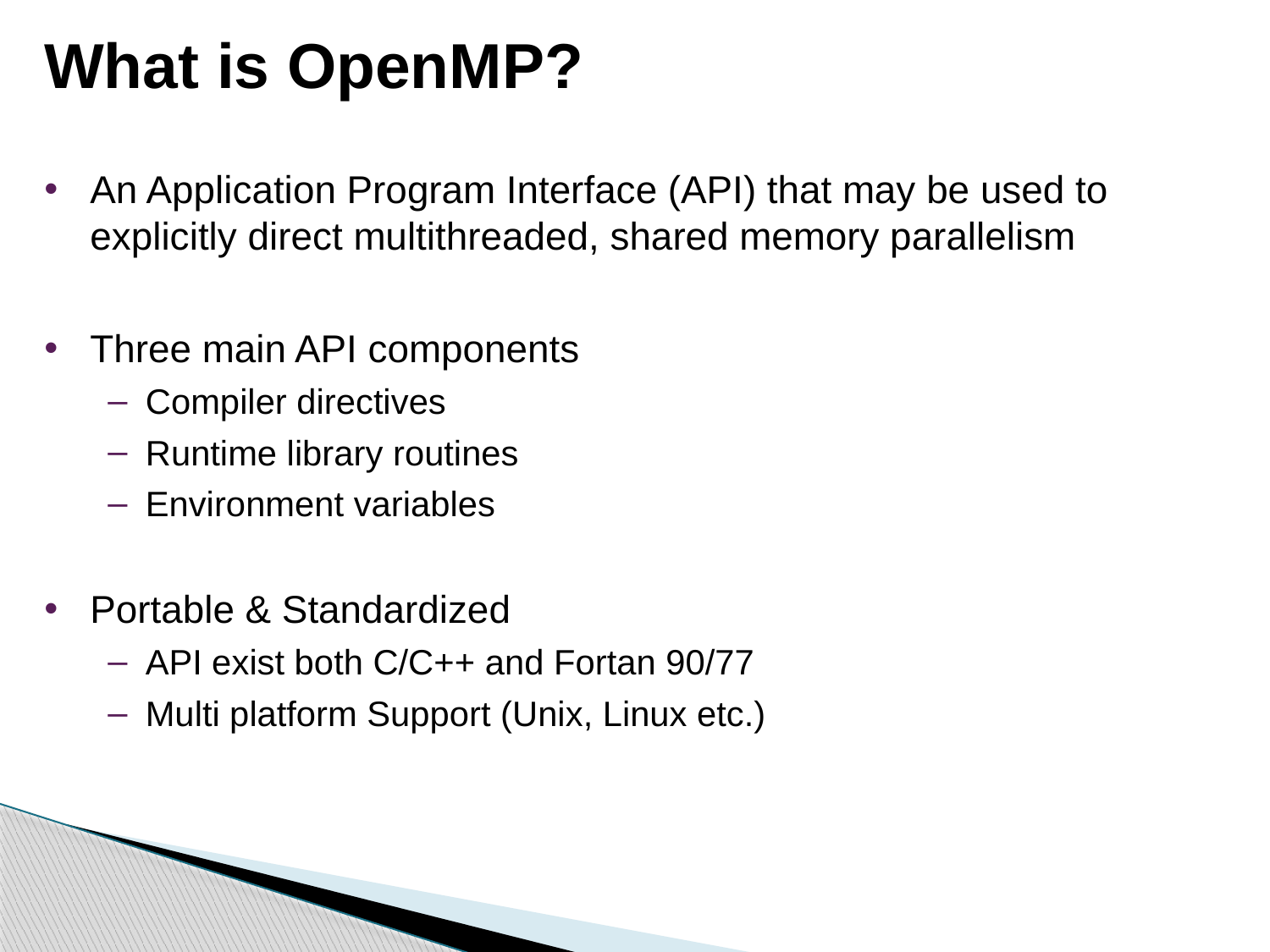

What is OpenMP?
An Application Program Interface (API) that may be used to explicitly direct multithreaded, shared memory parallelism

Three main API components
Compiler directives
Runtime library routines
Environment variables

Portable & Standardized
API exist both C/C++ and Fortan 90/77
Multi platform Support (Unix, Linux etc.)